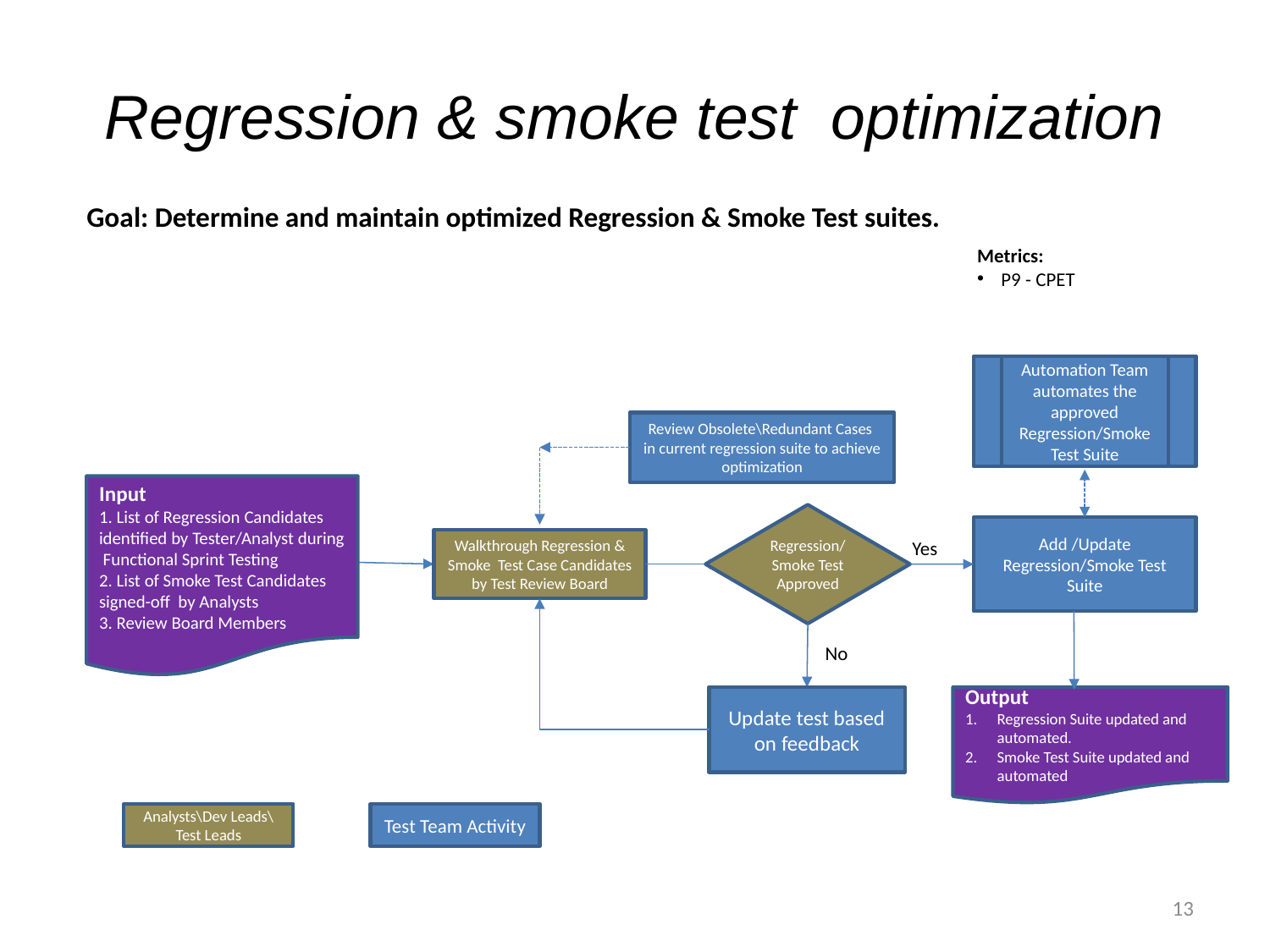

# Regression & smoke test  optimization
Goal: Determine and maintain optimized Regression & Smoke Test suites.
Metrics:
P9 - CPET
Automation Team automates the approved Regression/Smoke Test Suite
Review Obsolete\Redundant Cases  in current regression suite to achieve optimization
Input
1. List of Regression Candidates identified by Tester/Analyst during  Functional Sprint Testing
2. List of Smoke Test Candidates signed-off  by Analysts
3. Review Board Members
Regression/ Smoke Test Approved
Add /Update Regression/Smoke Test Suite
Walkthrough Regression & Smoke  Test Case Candidates by Test Review Board
Yes
No
Update test based on feedback
Output
Regression Suite updated and automated.
Smoke Test Suite updated and automated
Analysts\Dev Leads\Test Leads
Test Team Activity
13